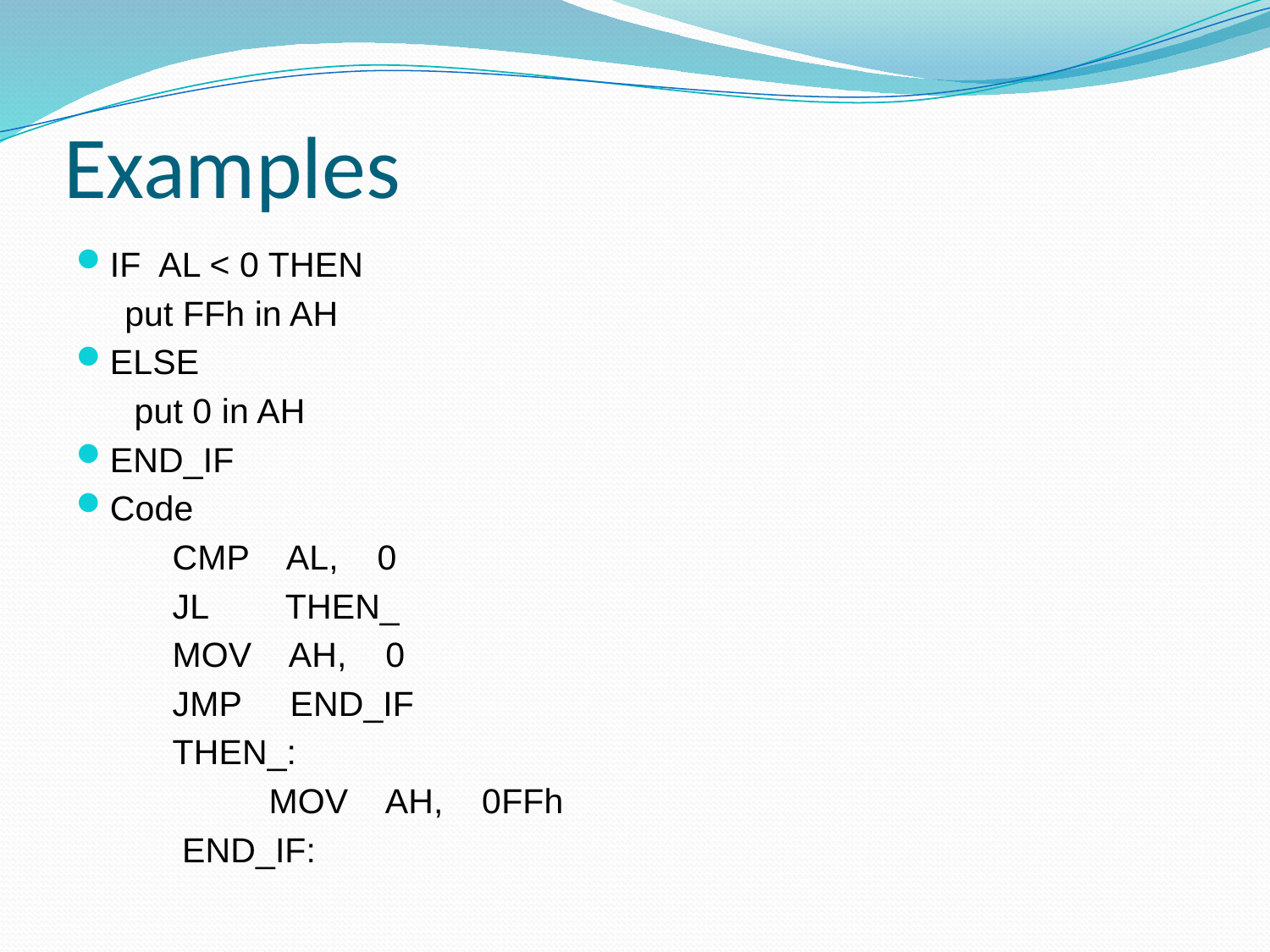

# Examples
IF  AL < 0 THEN
     put FFh in AH
ELSE
      put 0 in AH
END_IF
Code
	CMP    AL,    0
	JL        THEN_
		MOV    AH,    0
	JMP     END_IF
	THEN_:
             	MOV    AH,    0FFh
	 END_IF: